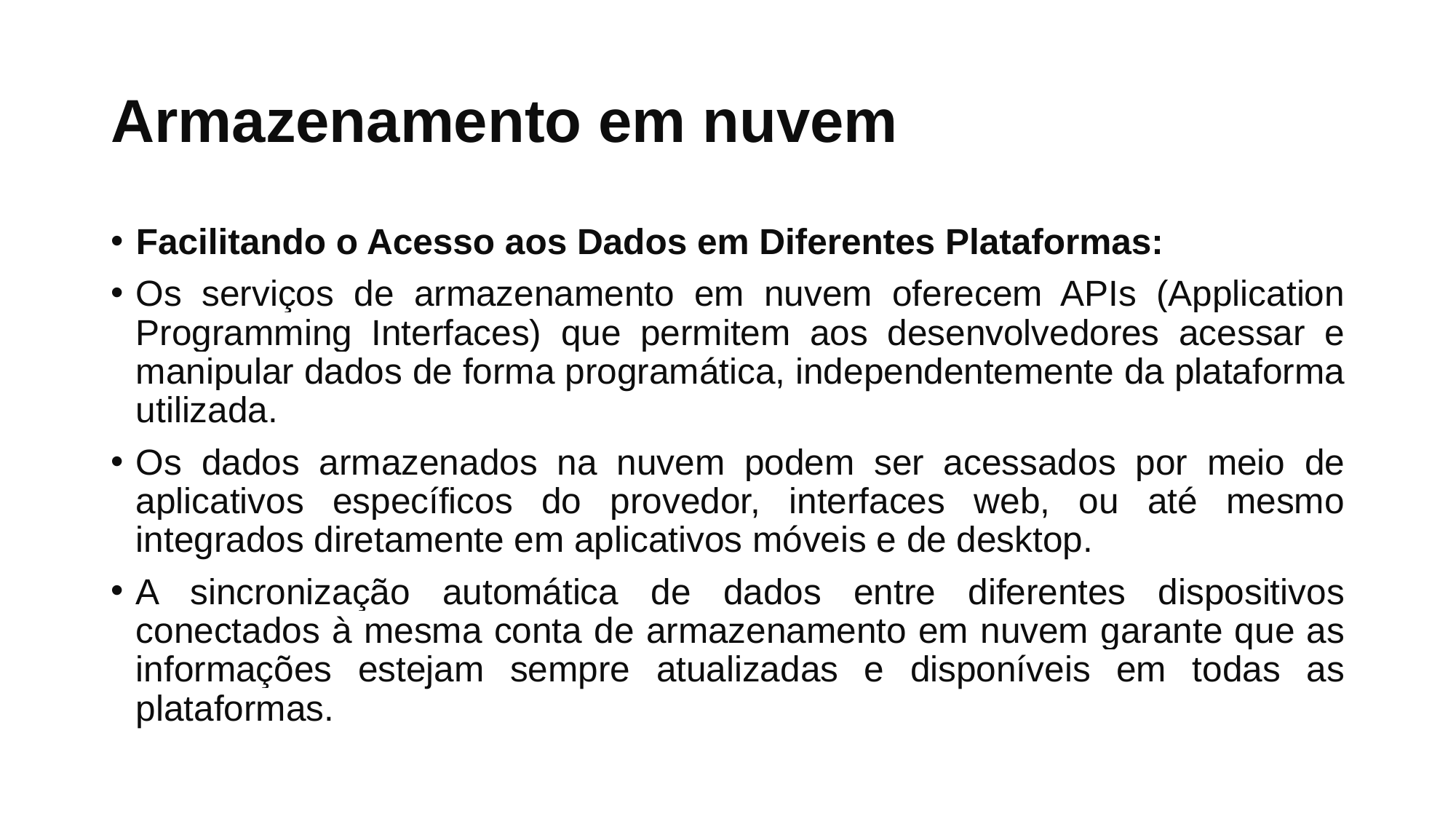

# Armazenamento em nuvem
Facilitando o Acesso aos Dados em Diferentes Plataformas:
Os serviços de armazenamento em nuvem oferecem APIs (Application Programming Interfaces) que permitem aos desenvolvedores acessar e manipular dados de forma programática, independentemente da plataforma utilizada.
Os dados armazenados na nuvem podem ser acessados por meio de aplicativos específicos do provedor, interfaces web, ou até mesmo integrados diretamente em aplicativos móveis e de desktop.
A sincronização automática de dados entre diferentes dispositivos conectados à mesma conta de armazenamento em nuvem garante que as informações estejam sempre atualizadas e disponíveis em todas as plataformas.